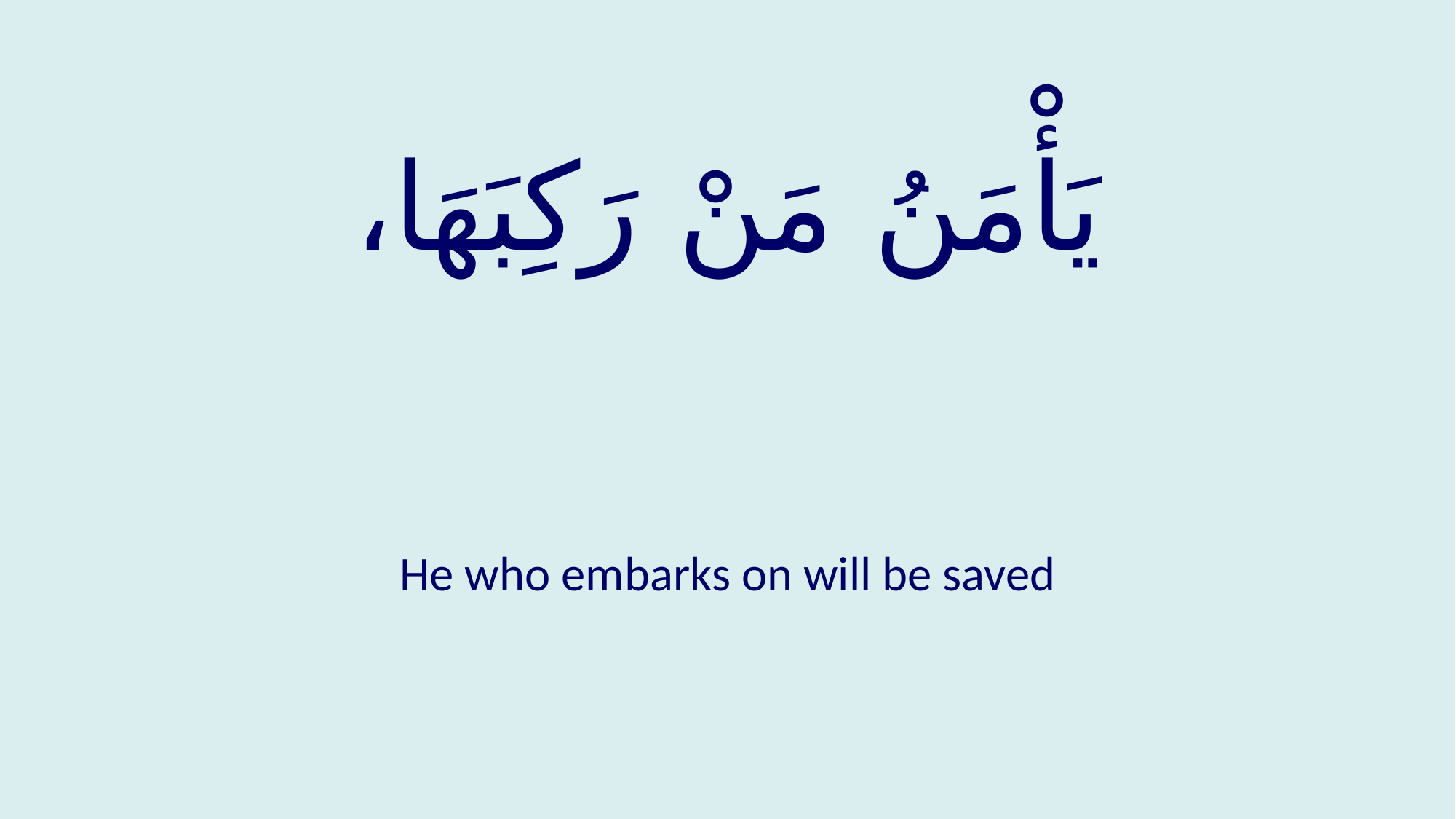

# يَأْمَنُ مَنْ رَكِبَهَا،
He who embarks on will be saved